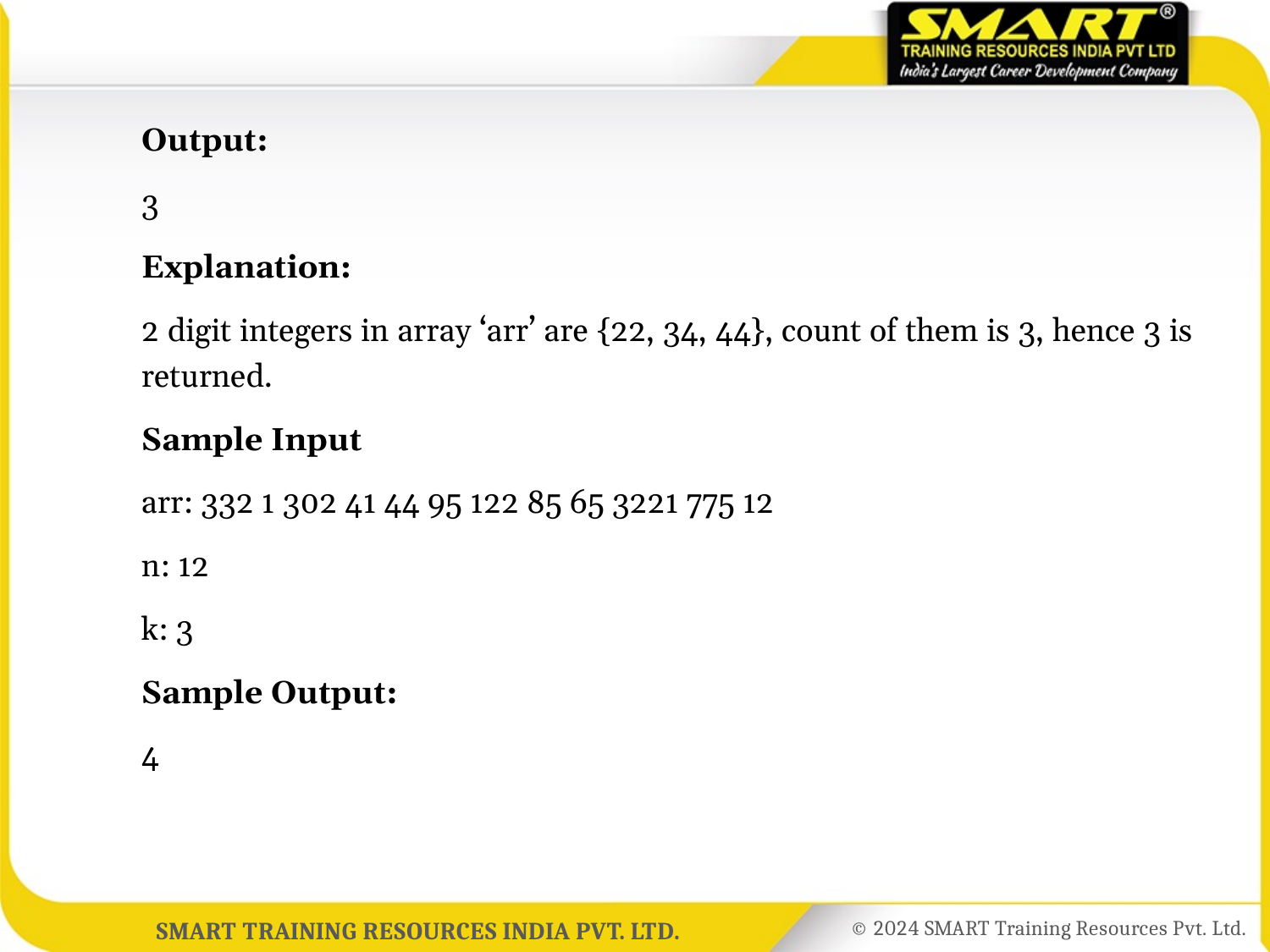

Output:
	3
	Explanation:
	2 digit integers in array ‘arr’ are {22, 34, 44}, count of them is 3, hence 3 is returned.
	Sample Input
	arr: 332 1 302 41 44 95 122 85 65 3221 775 12
	n: 12
	k: 3
	Sample Output:
	4